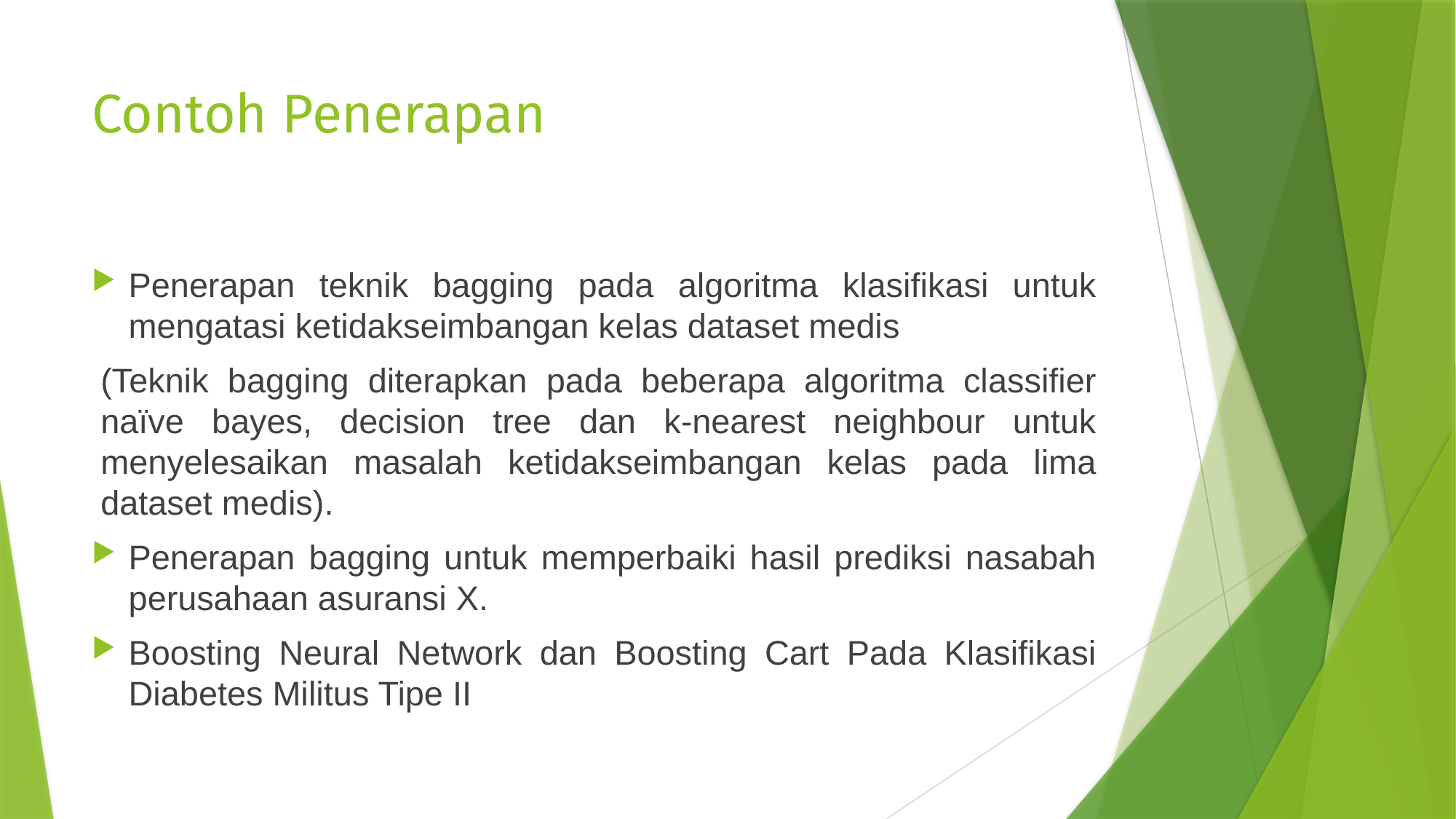

# Contoh Penerapan
Penerapan teknik bagging pada algoritma klasifikasi untuk mengatasi ketidakseimbangan kelas dataset medis
(Teknik bagging diterapkan pada beberapa algoritma classifier naïve bayes, decision tree dan k-nearest neighbour untuk menyelesaikan masalah ketidakseimbangan kelas pada lima dataset medis).
Penerapan bagging untuk memperbaiki hasil prediksi nasabah perusahaan asuransi X.
Boosting Neural Network dan Boosting Cart Pada Klasifikasi Diabetes Militus Tipe II